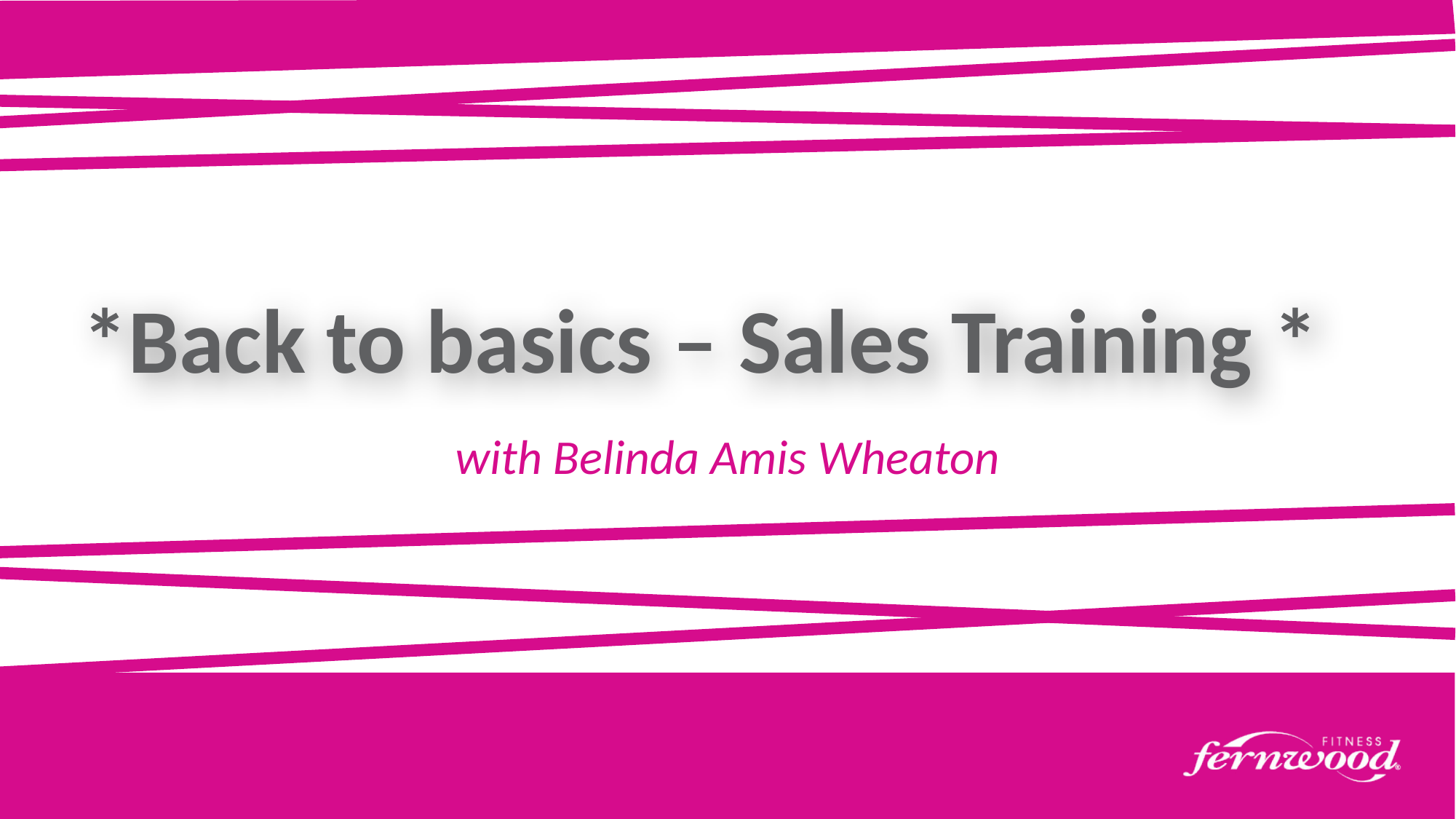

# *Back to basics – Sales Training *
with Belinda Amis Wheaton